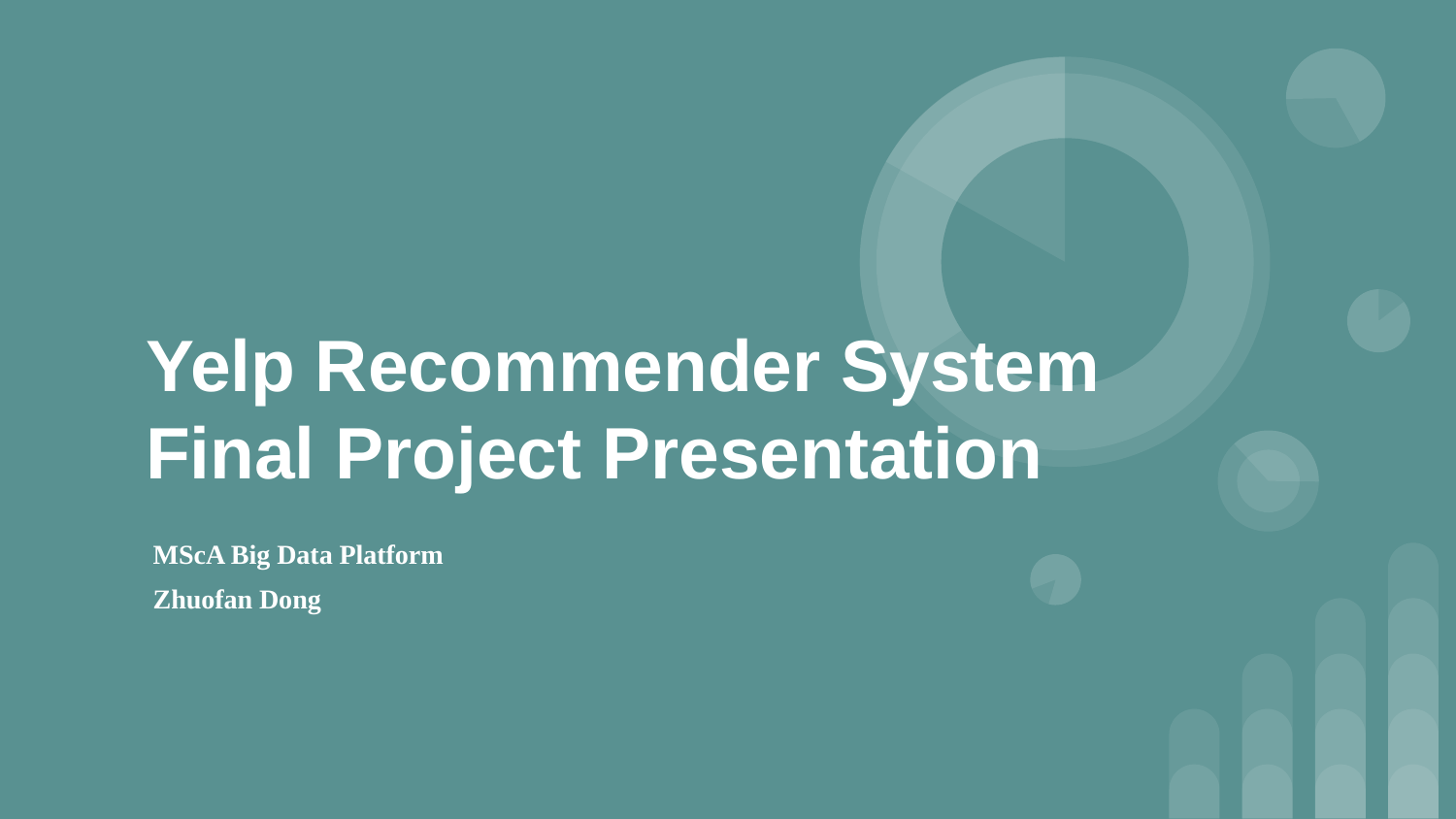

# Yelp Recommender System
Final Project Presentation
MScA Big Data Platform
Zhuofan Dong